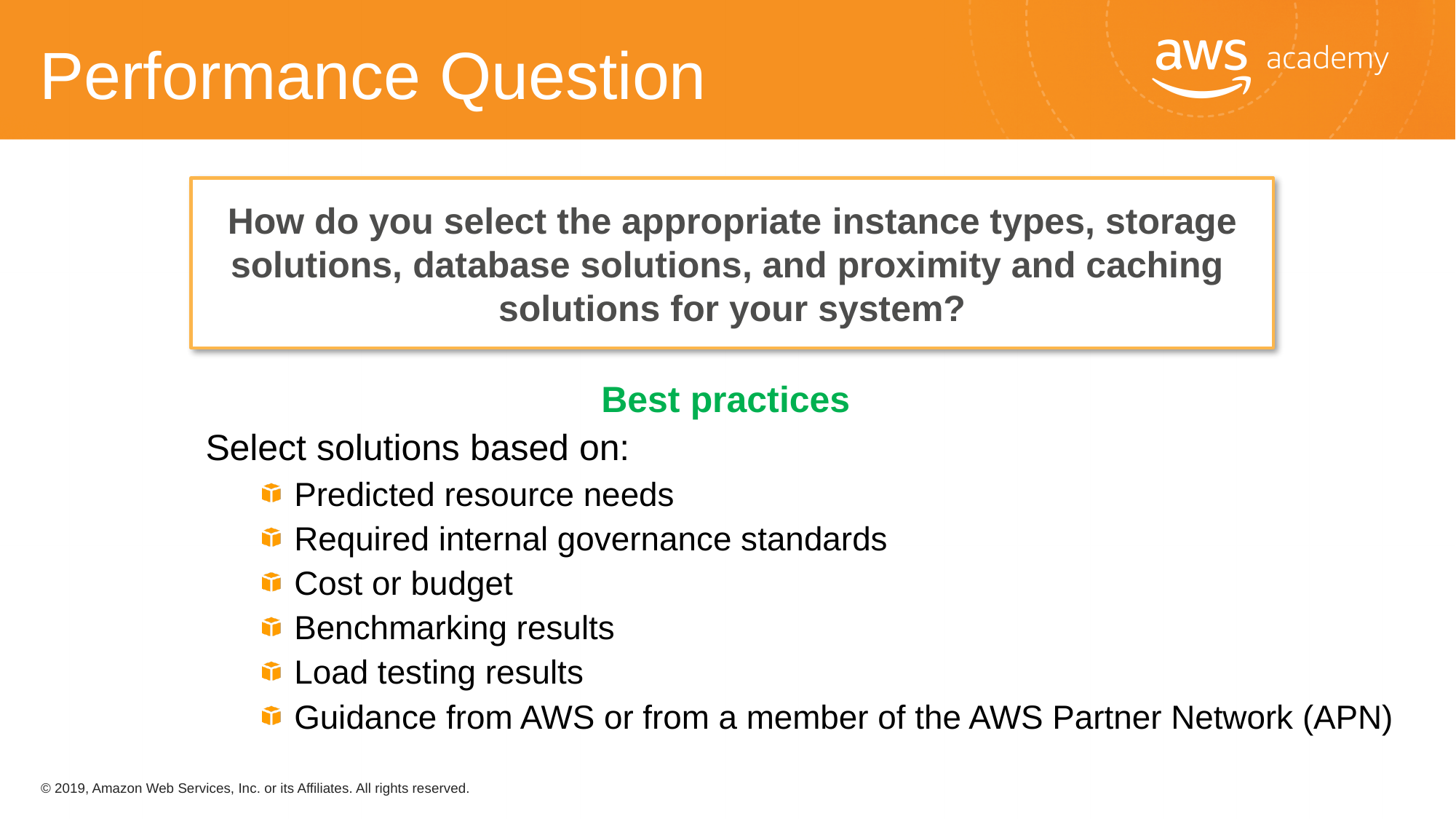

# Performance Question
How do you select the appropriate instance types, storage solutions, database solutions, and proximity and caching
solutions for your system?
Best practices
Select solutions based on:
Predicted resource needs
Required internal governance standards
Cost or budget
Benchmarking results
Load testing results
Guidance from AWS or from a member of the AWS Partner Network (APN)